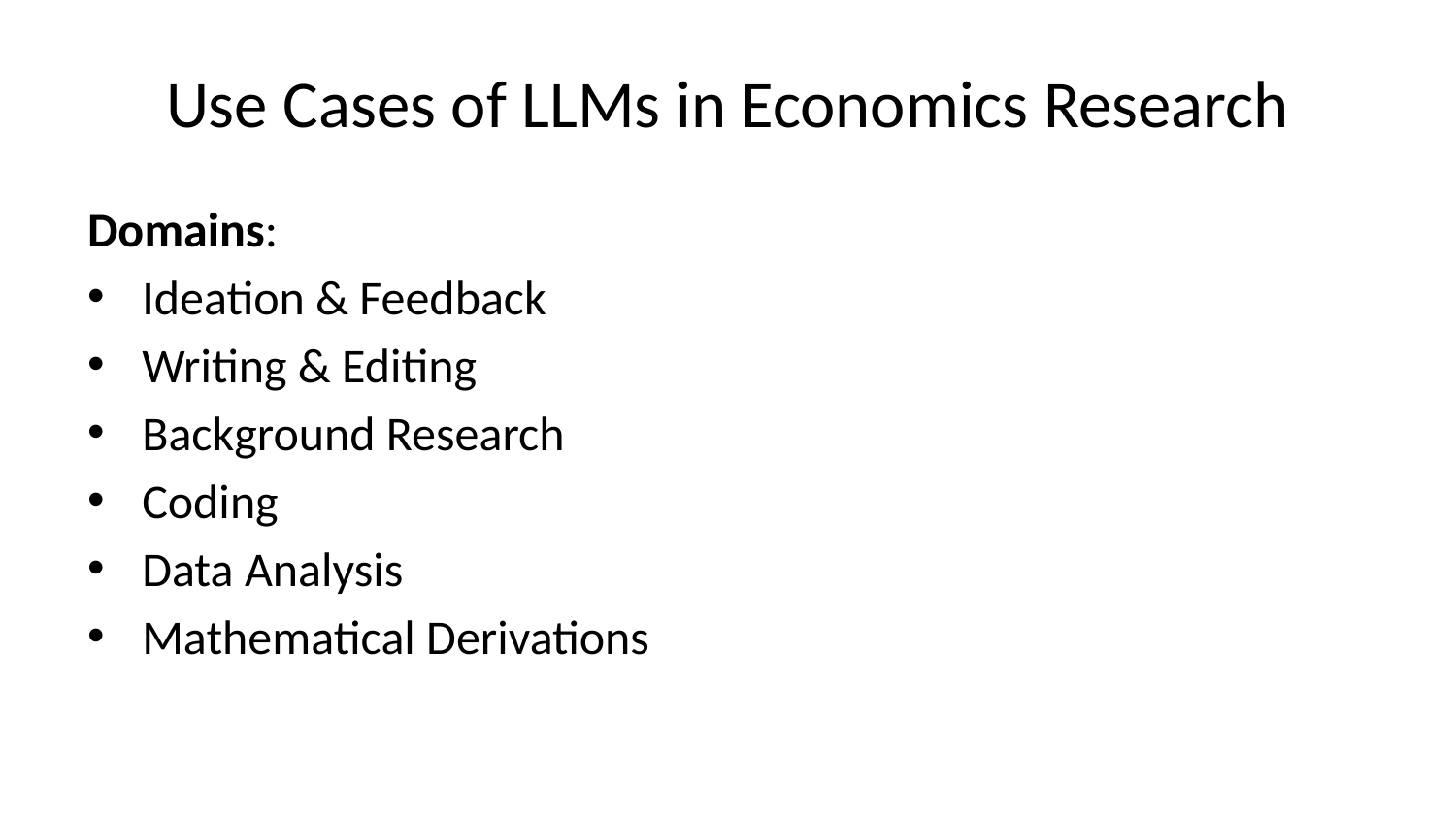

# Use Cases of LLMs in Economics Research
Domains:
Ideation & Feedback
Writing & Editing
Background Research
Coding
Data Analysis
Mathematical Derivations